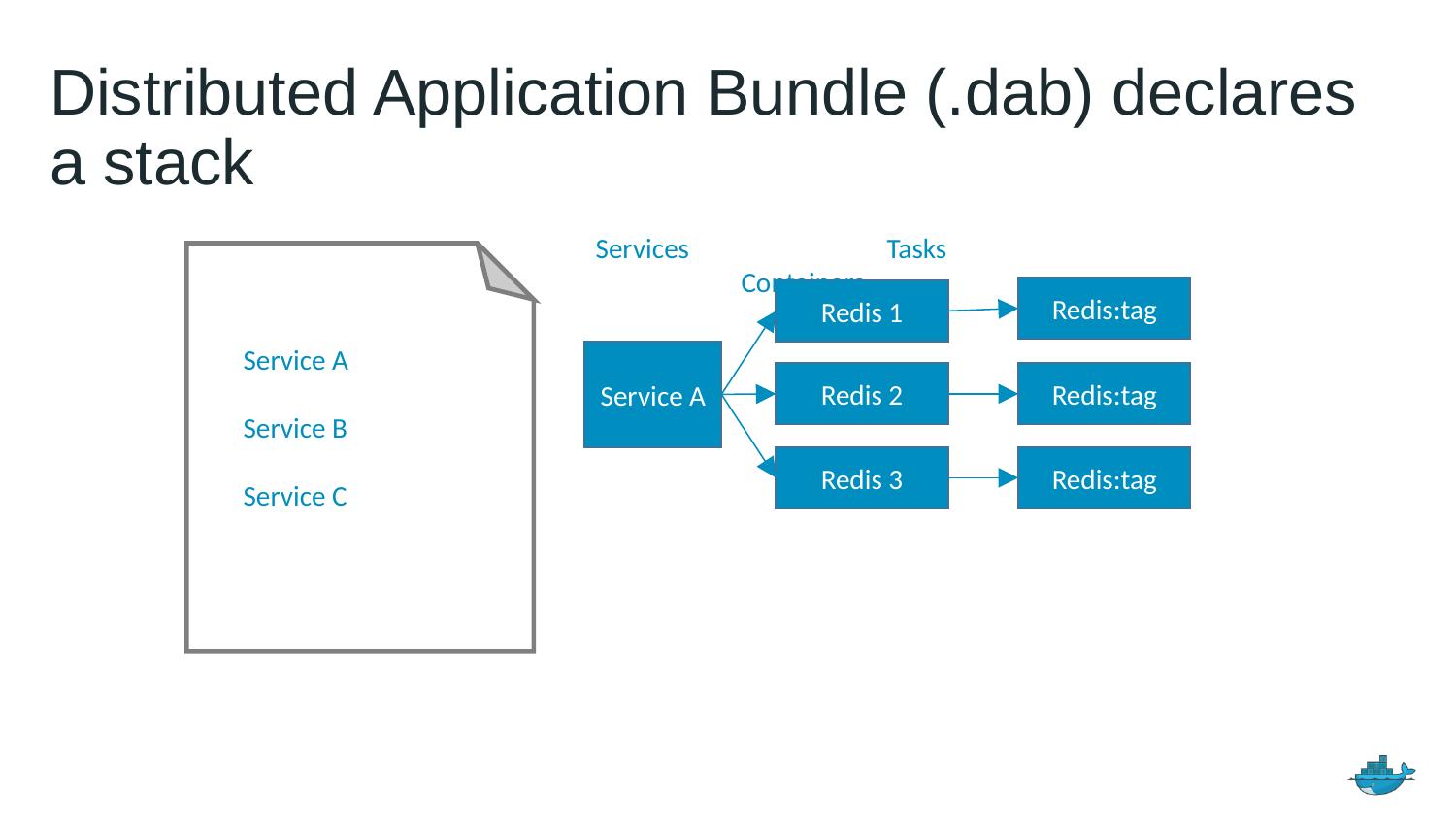

# Distributed Application Bundle (.dab) declares a stack
Services		Tasks		Containers

Redis:tag
Redis 1
Service A

Service B

Service C
Service A
Redis 2
Redis:tag
Redis 3
Redis:tag